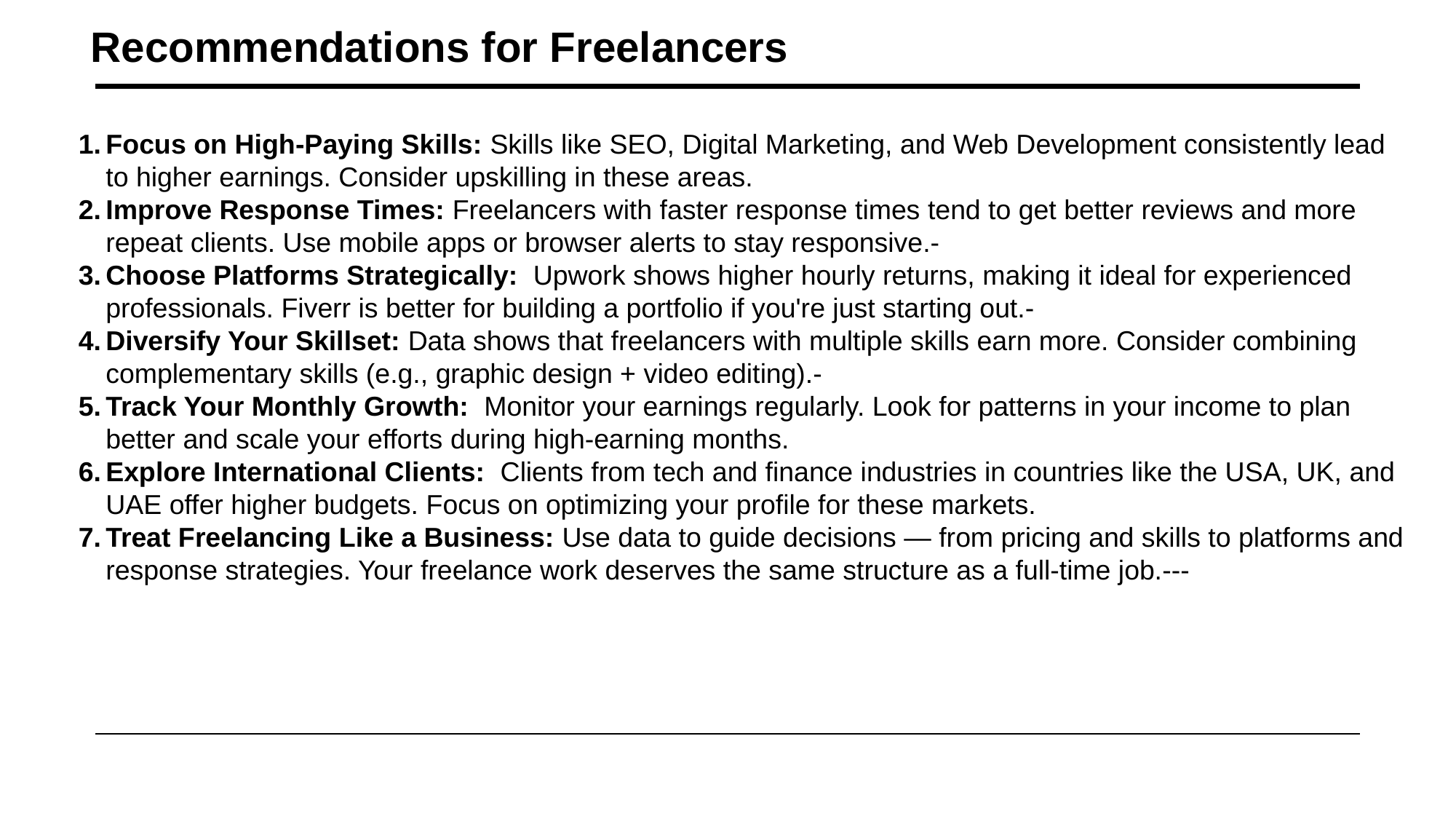

Recommendations for Freelancers

Focus on High-Paying Skills: Skills like SEO, Digital Marketing, and Web Development consistently lead to higher earnings. Consider upskilling in these areas.
Improve Response Times: Freelancers with faster response times tend to get better reviews and more repeat clients. Use mobile apps or browser alerts to stay responsive.-
Choose Platforms Strategically:  Upwork shows higher hourly returns, making it ideal for experienced professionals. Fiverr is better for building a portfolio if you're just starting out.-
Diversify Your Skillset: Data shows that freelancers with multiple skills earn more. Consider combining complementary skills (e.g., graphic design + video editing).-
Track Your Monthly Growth:  Monitor your earnings regularly. Look for patterns in your income to plan better and scale your efforts during high-earning months.
Explore International Clients:  Clients from tech and finance industries in countries like the USA, UK, and UAE offer higher budgets. Focus on optimizing your profile for these markets.
Treat Freelancing Like a Business: Use data to guide decisions — from pricing and skills to platforms and response strategies. Your freelance work deserves the same structure as a full-time job.---